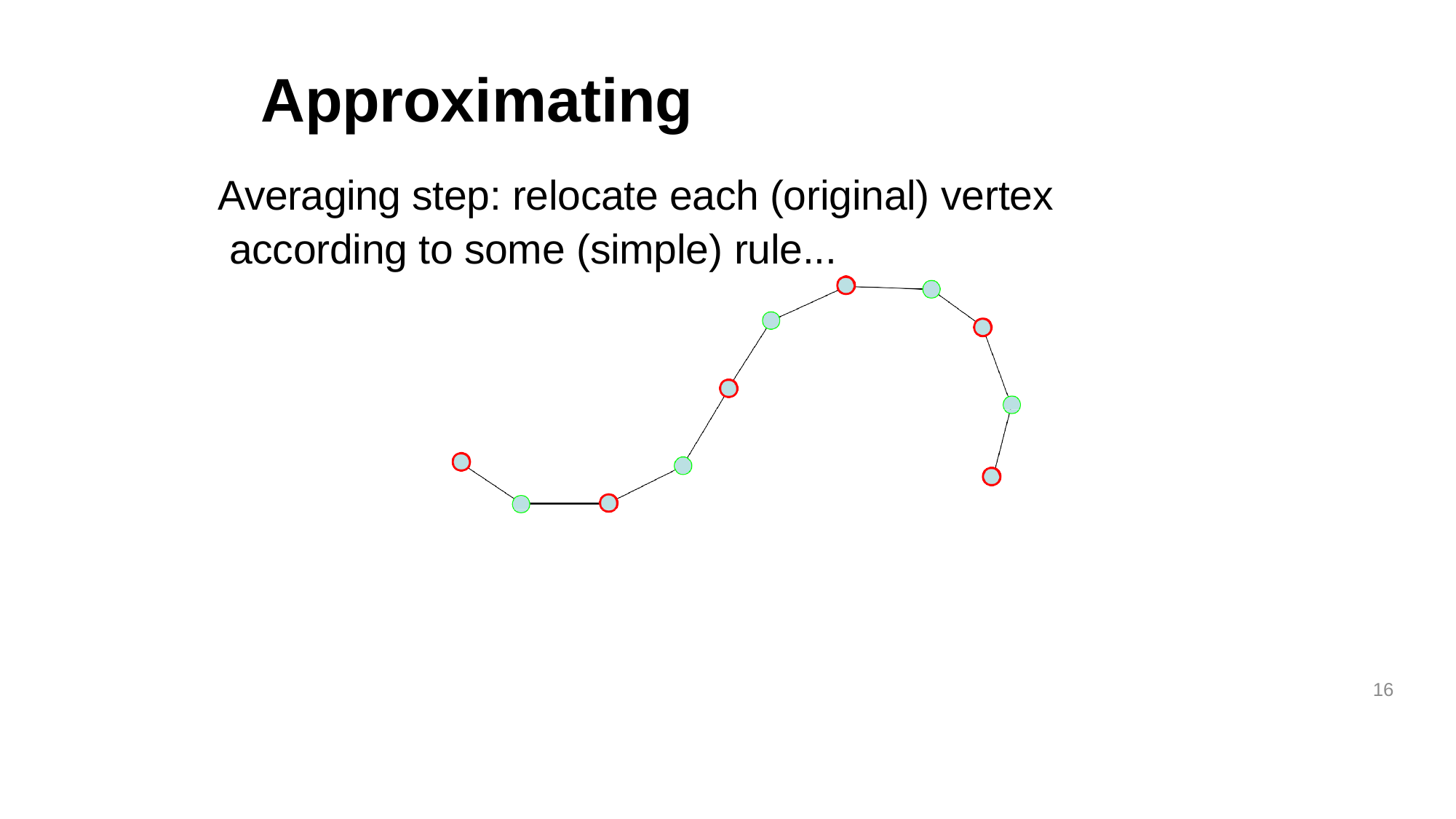

Approximating
Averaging step: relocate each (original) vertex  according to some (simple) rule...

16